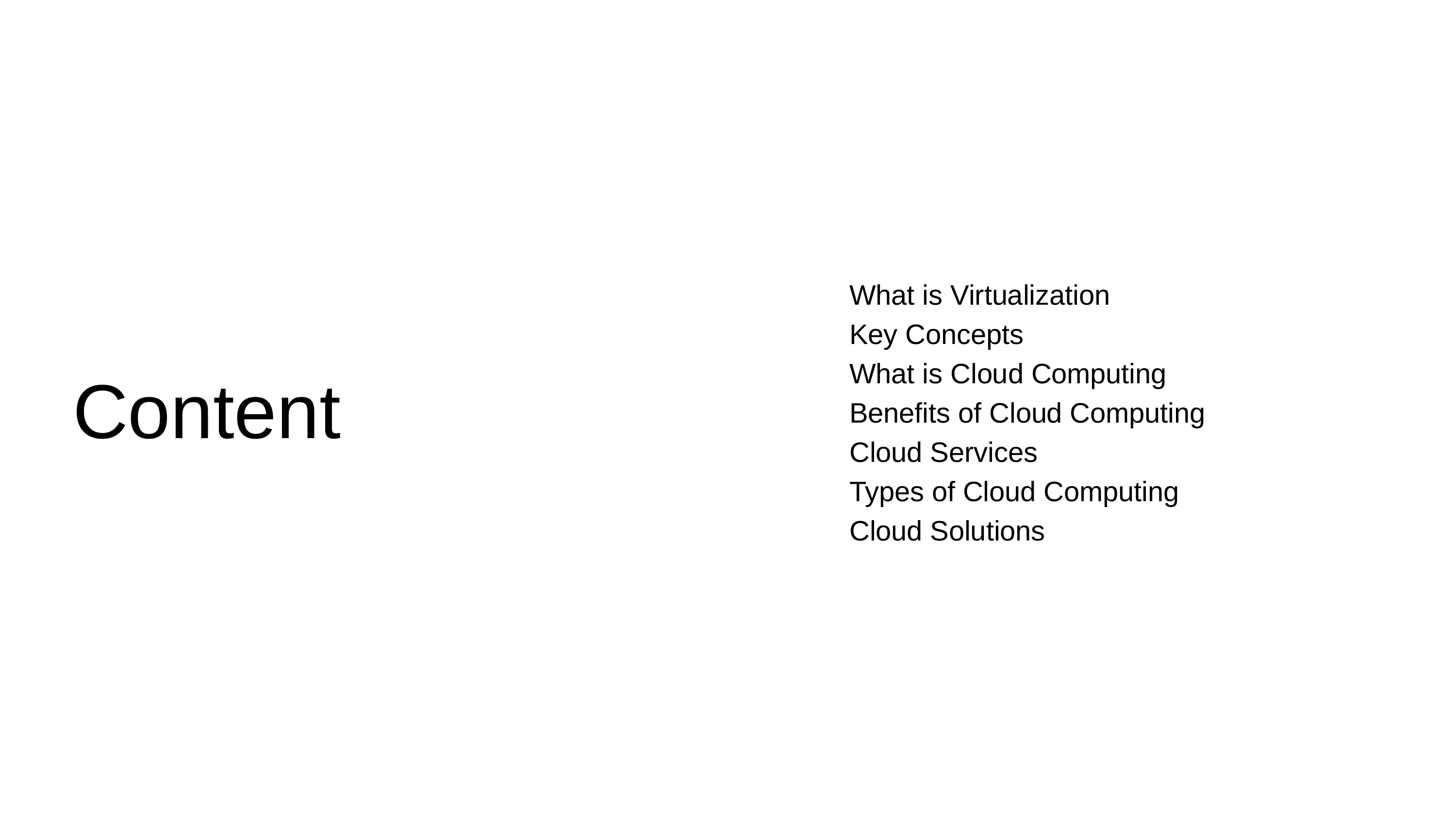

What is Virtualization
Key Concepts
What is Cloud Computing
Benefits of Cloud Computing
Cloud Services
Types of Cloud Computing
Cloud Solutions
Content